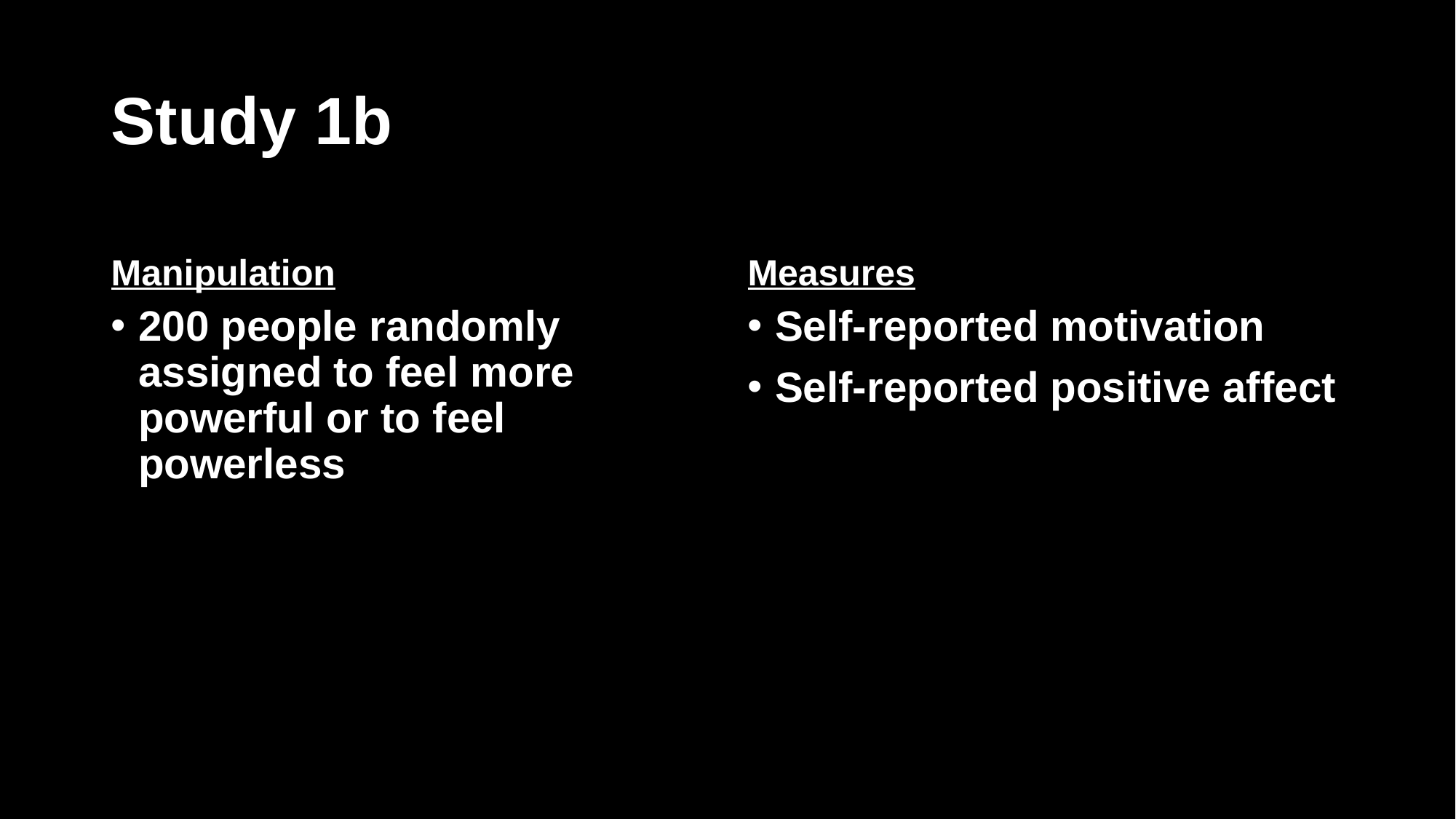

# Study 1b
Manipulation
Measures
200 people randomly assigned to feel more powerful or to feel powerless
Self-reported motivation
Self-reported positive affect